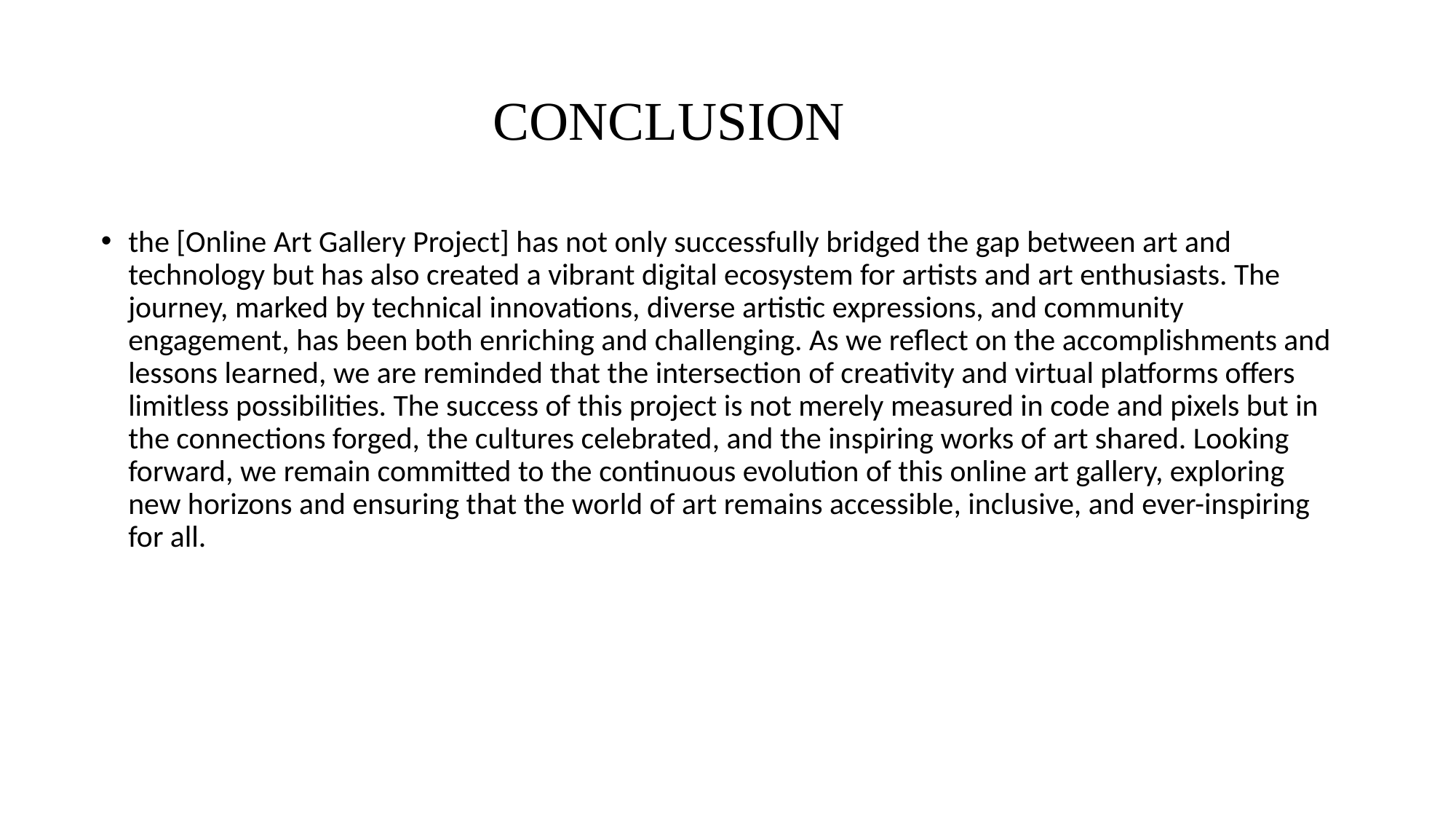

# CONCLUSION
the [Online Art Gallery Project] has not only successfully bridged the gap between art and technology but has also created a vibrant digital ecosystem for artists and art enthusiasts. The journey, marked by technical innovations, diverse artistic expressions, and community engagement, has been both enriching and challenging. As we reflect on the accomplishments and lessons learned, we are reminded that the intersection of creativity and virtual platforms offers limitless possibilities. The success of this project is not merely measured in code and pixels but in the connections forged, the cultures celebrated, and the inspiring works of art shared. Looking forward, we remain committed to the continuous evolution of this online art gallery, exploring new horizons and ensuring that the world of art remains accessible, inclusive, and ever-inspiring for all.